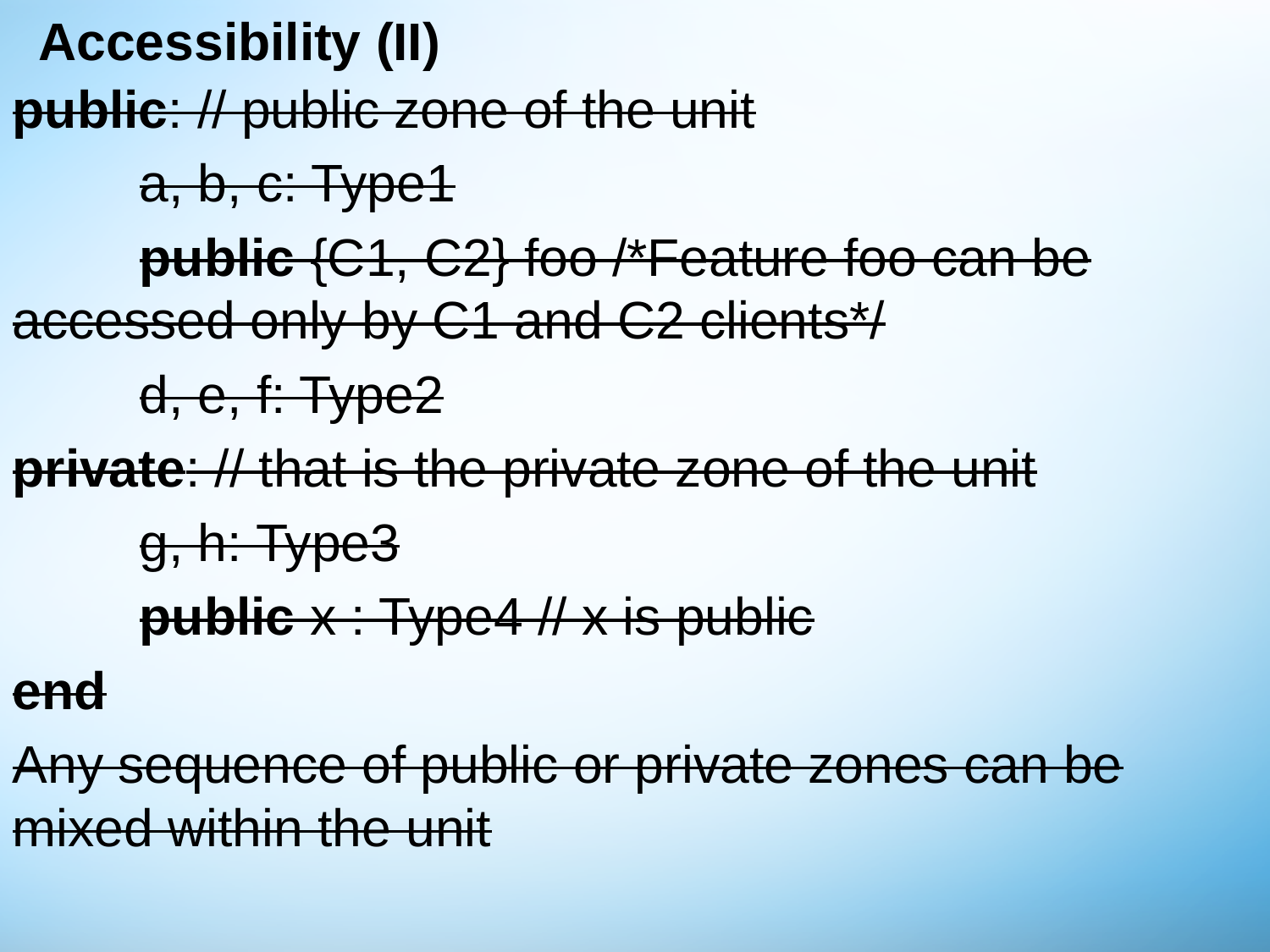

# Accessibility (II)
public: // public zone of the unit
	a, b, c: Type1
	public {C1, C2} foo /*Feature foo can be accessed only by C1 and C2 clients*/
	d, e, f: Type2
private: // that is the private zone of the unit
	g, h: Type3
	public x : Type4 // x is public
end
Any sequence of public or private zones can be mixed within the unit